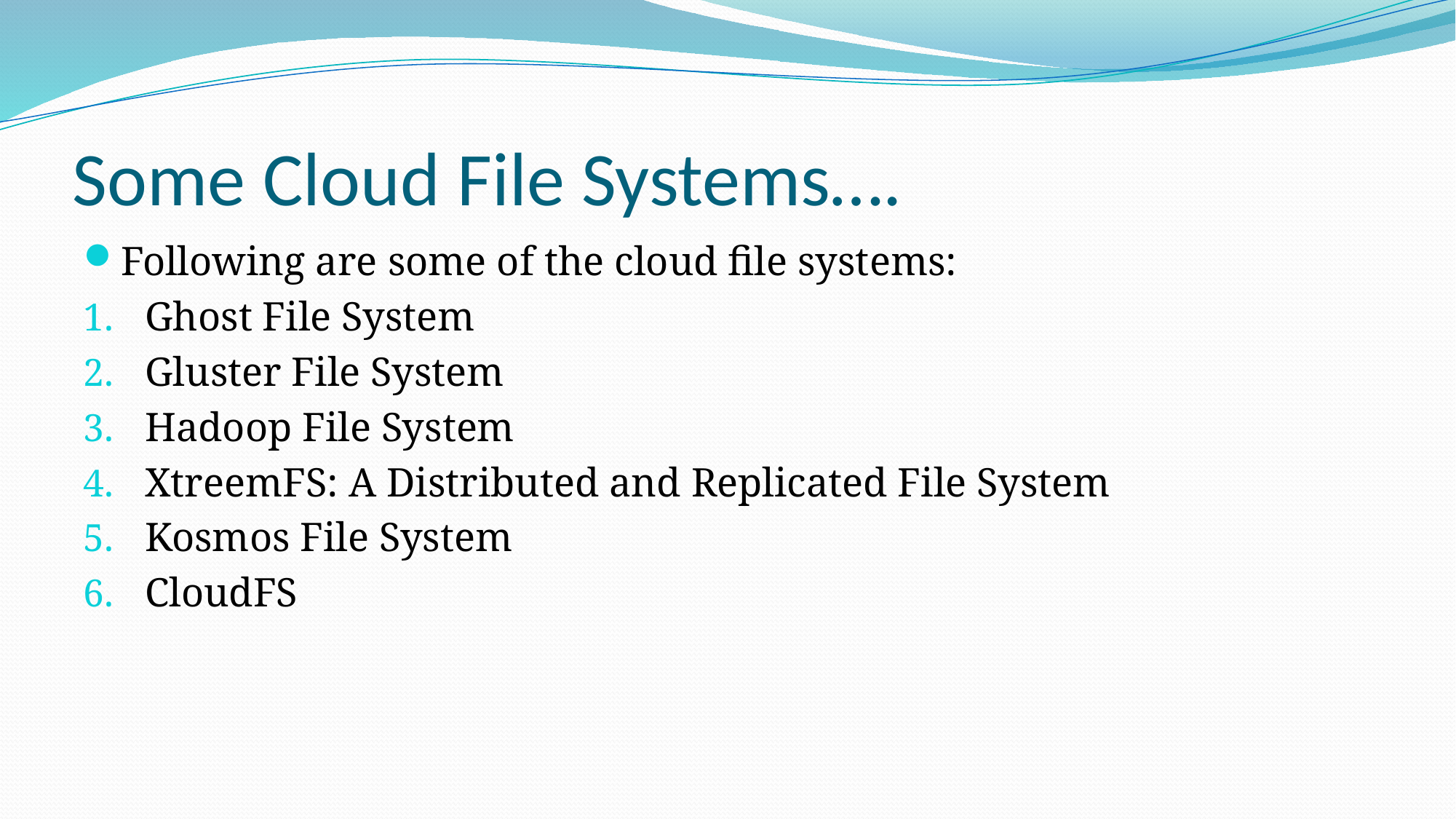

# Some Cloud File Systems….
Following are some of the cloud file systems:
Ghost File System
Gluster File System
Hadoop File System
XtreemFS: A Distributed and Replicated File System
Kosmos File System
CloudFS